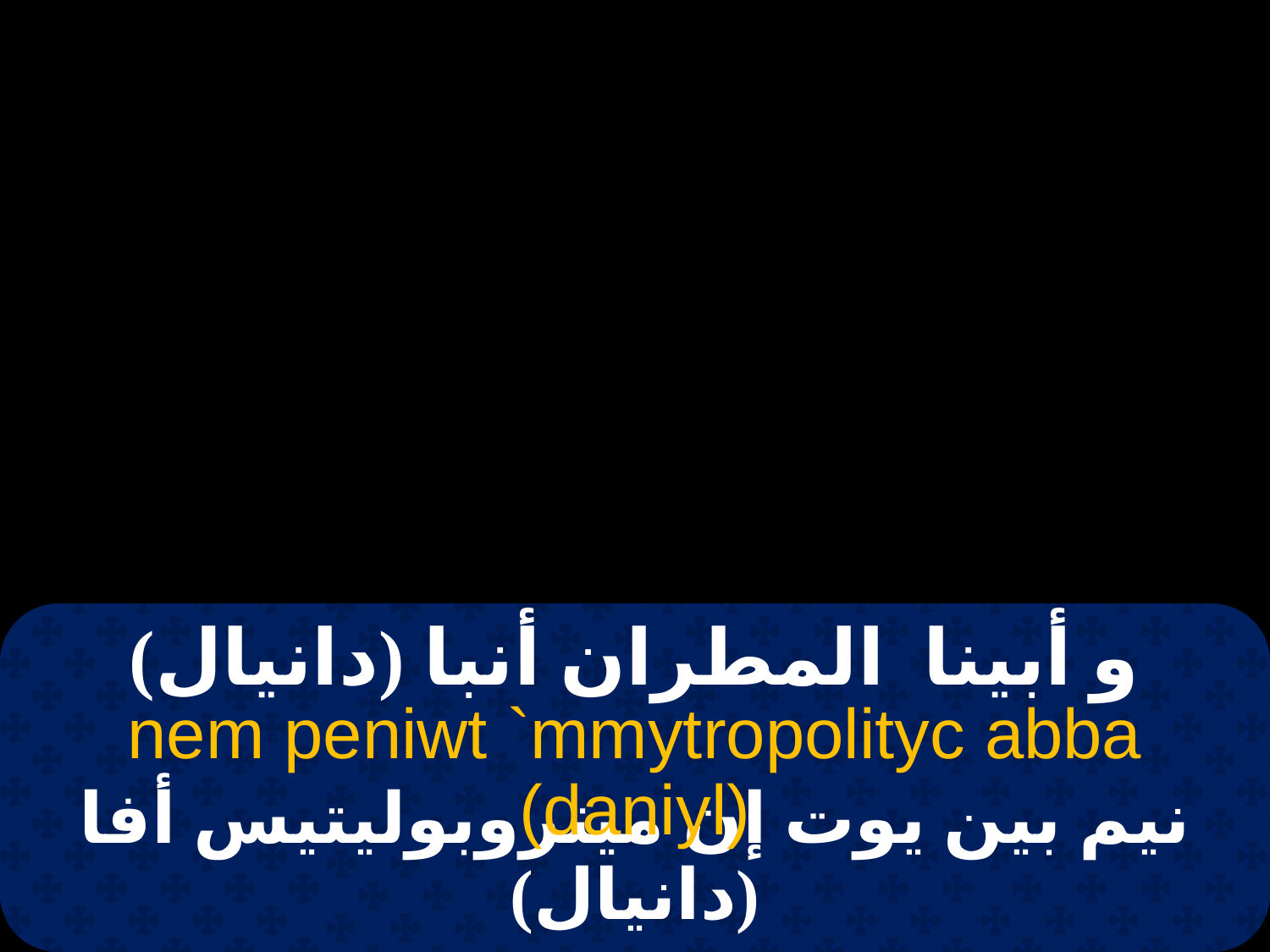

# و أبينا  المطران أنبا (دانيال)
nem peniwt `mmytropolityc abba (daniyl)
نيم بين يوت إن ميتروبوليتيس أفا (دانيال)